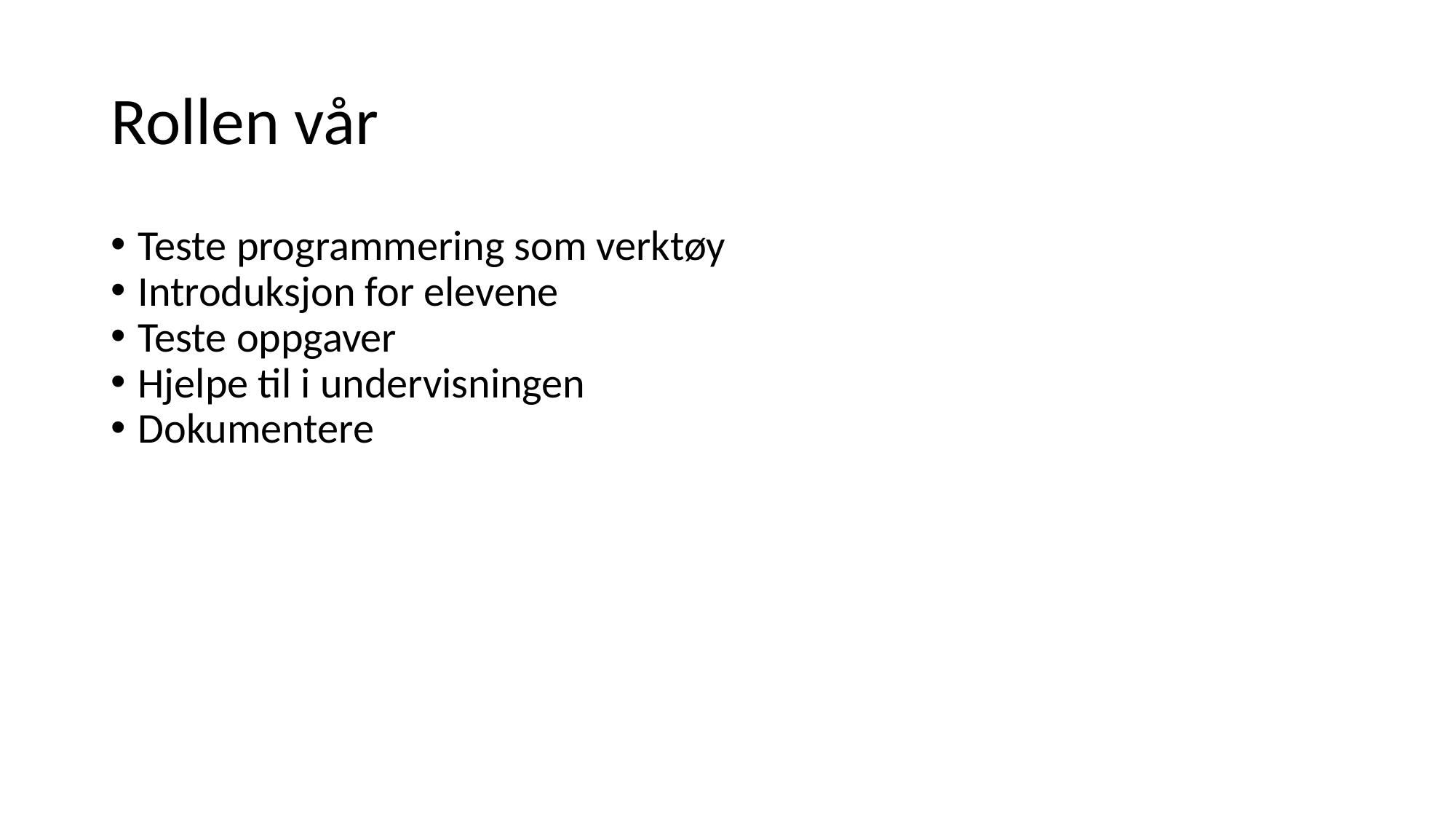

Rollen vår
Teste programmering som verktøy
Introduksjon for elevene
Teste oppgaver
Hjelpe til i undervisningen
Dokumentere